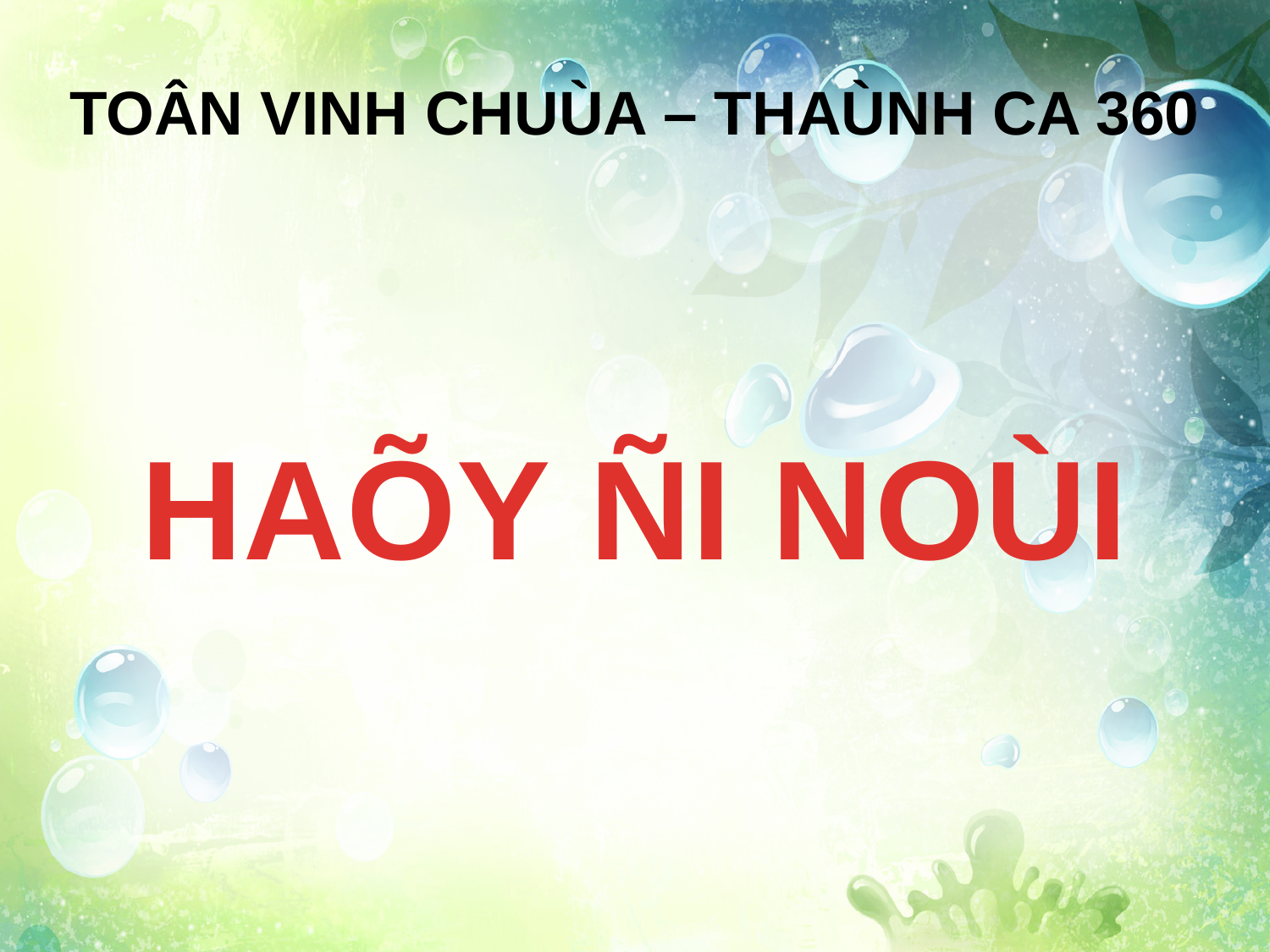

TOÂN VINH CHUÙA – THAÙNH CA 360
HAÕY ÑI NOÙI